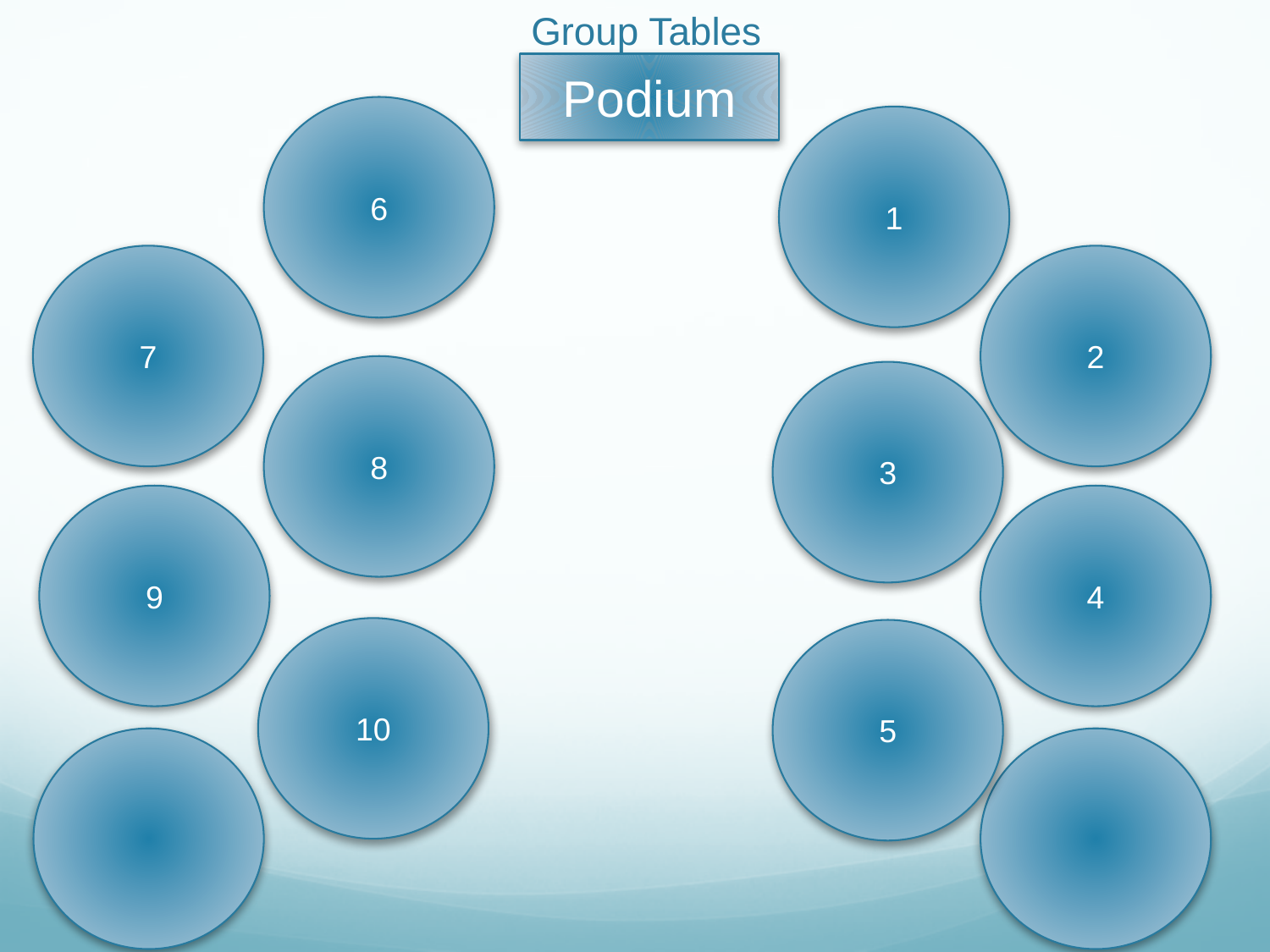

# Group Tables
Podium
6
1
7
2
8
3
9
4
10
5